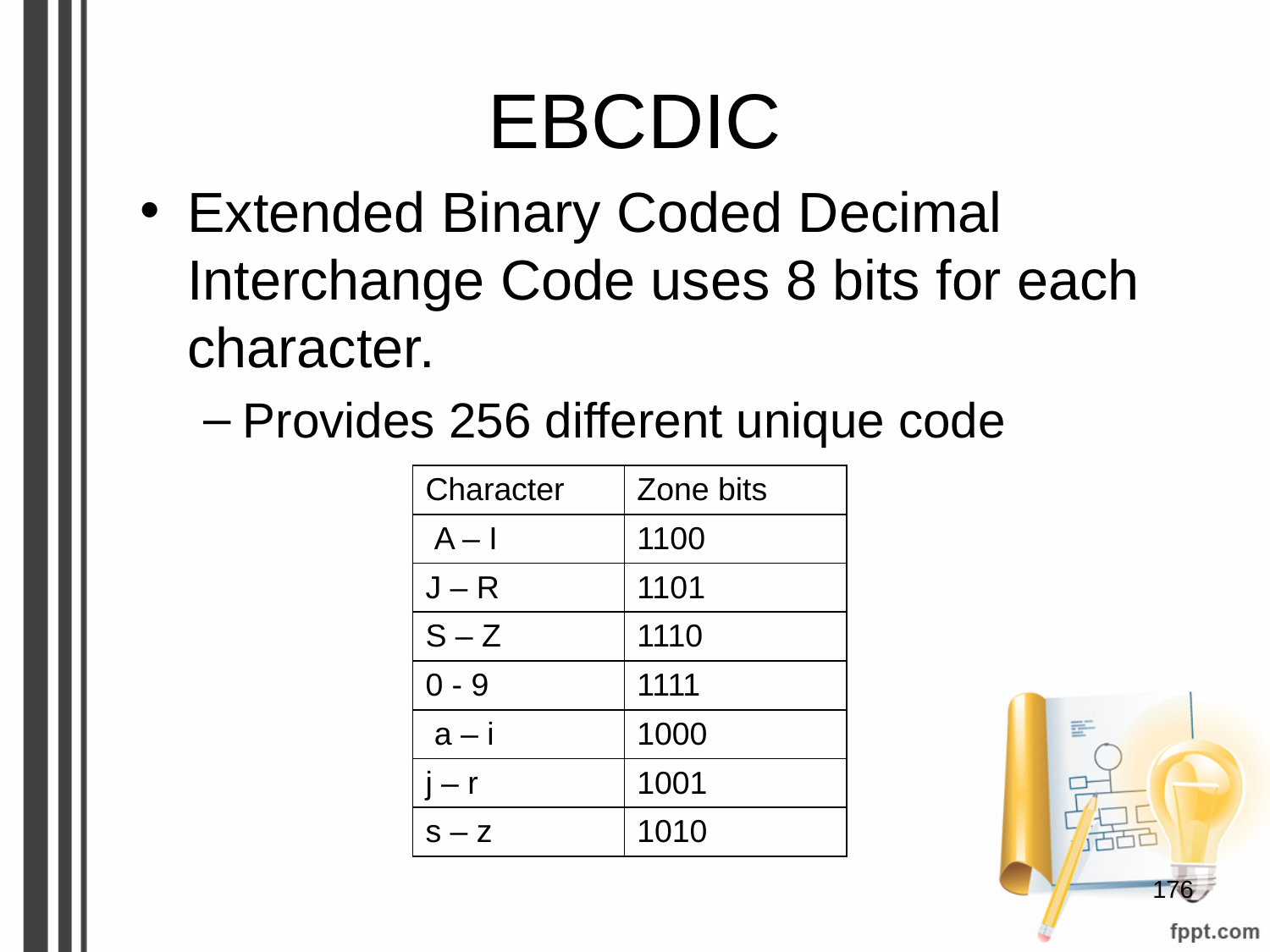

# EBCDIC
Extended Binary Coded Decimal Interchange Code uses 8 bits for each character.
Provides 256 different unique code

| Character | Zone bits |
| --- | --- |
| A – I | 1100 |
| J – R | 1101 |
| S – Z | 1110 |
| 0 - 9 | 1111 |
| a – i | 1000 |
| j – r | 1001 |
| s – z | 1010 |
176